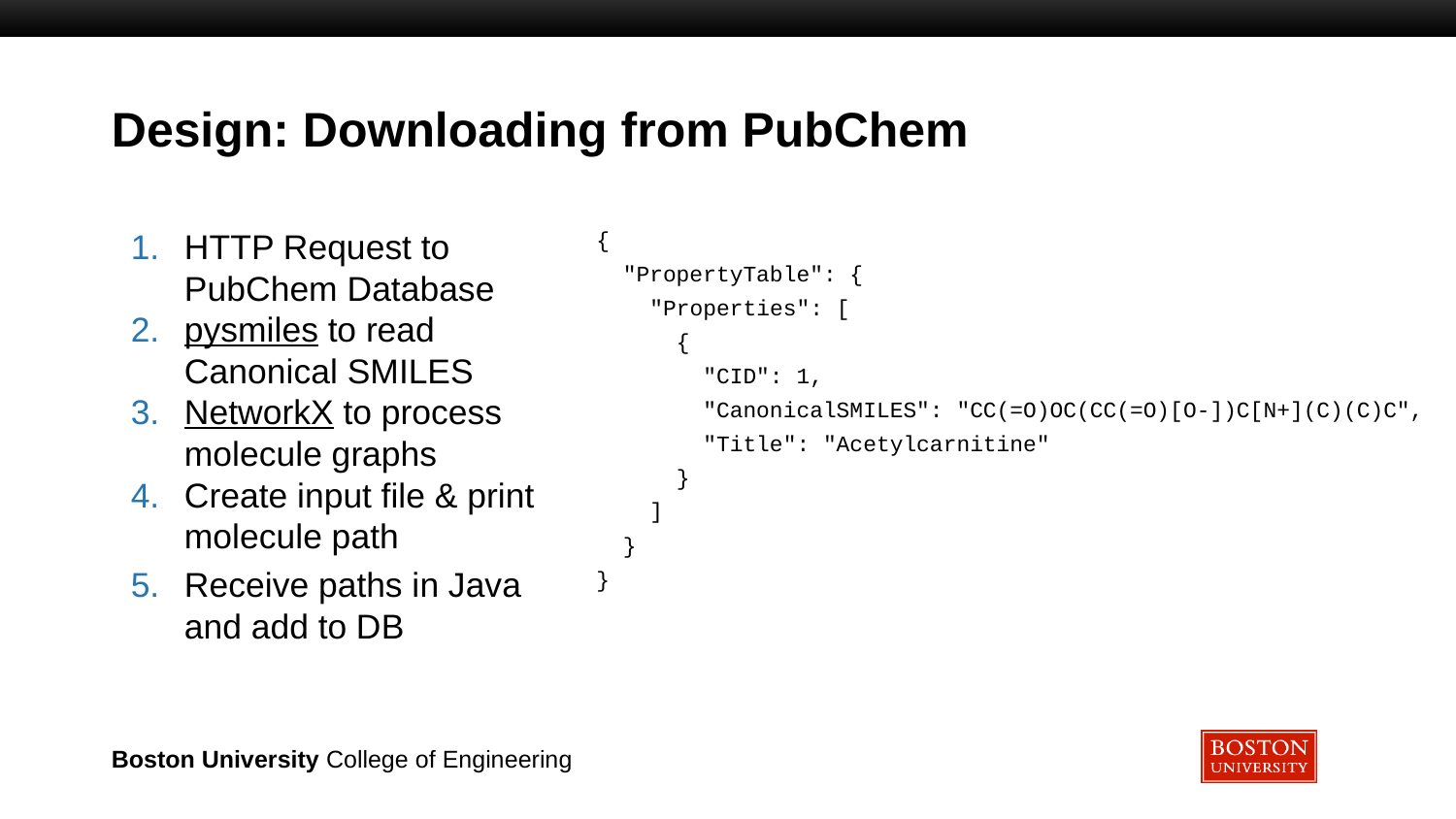

# Design: Downloading from PubChem
HTTP Request to PubChem Database
pysmiles to read Canonical SMILES
NetworkX to process molecule graphs
Create input file & print molecule path
Receive paths in Java and add to DB
{
  "PropertyTable": {
    "Properties": [
      {
        "CID": 1,
        "CanonicalSMILES": "CC(=O)OC(CC(=O)[O-])C[N+](C)(C)C",
        "Title": "Acetylcarnitine"
      }
    ]
  }
}